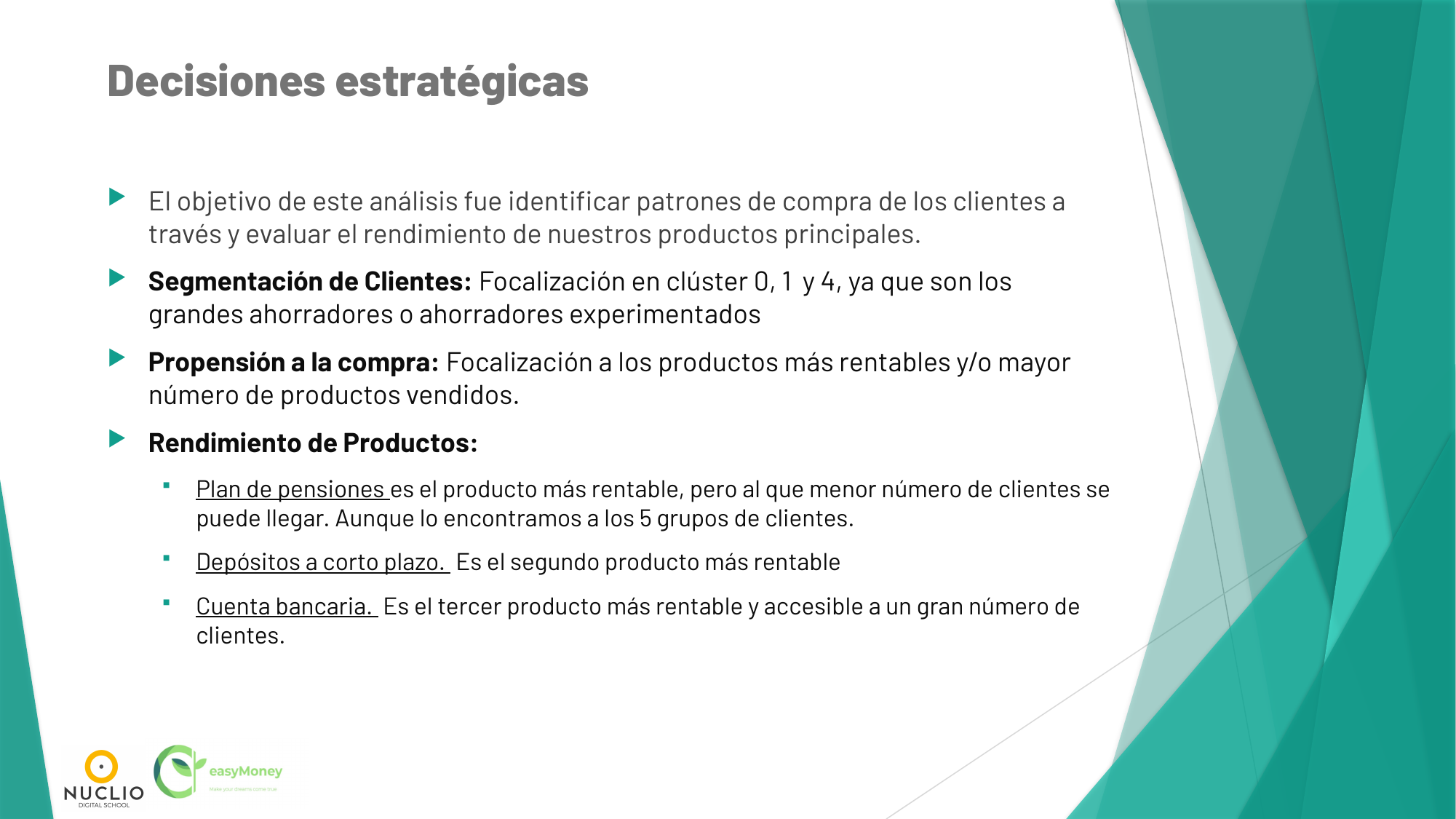

# Decisiones estratégicas
El objetivo de este análisis fue identificar patrones de compra de los clientes a través y evaluar el rendimiento de nuestros productos principales.
Segmentación de Clientes: Focalización en clúster 0, 1  y 4, ya que son los grandes ahorradores o ahorradores experimentados
Propensión a la compra: Focalización a los productos más rentables y/o mayor número de productos vendidos.
Rendimiento de Productos:
Plan de pensiones es el producto más rentable, pero al que menor número de clientes se puede llegar. Aunque lo encontramos a los 5 grupos de clientes.
Depósitos a corto plazo.  Es el segundo producto más rentable
Cuenta bancaria.  Es el tercer producto más rentable y accesible a un gran número de clientes.